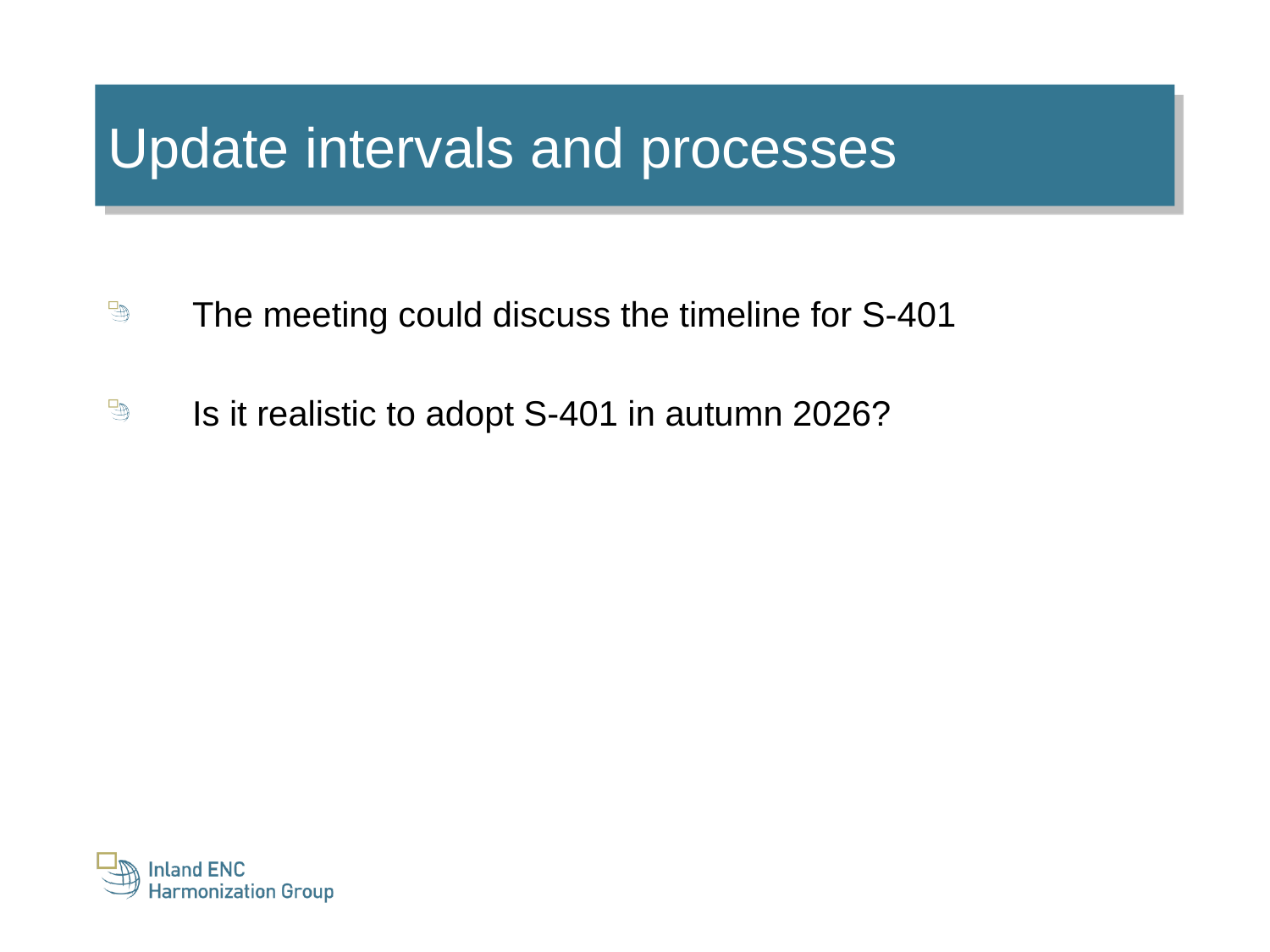

Update intervals and processes
The meeting could discuss the timeline for S-401

Is it realistic to adopt S-401 in autumn 2026?